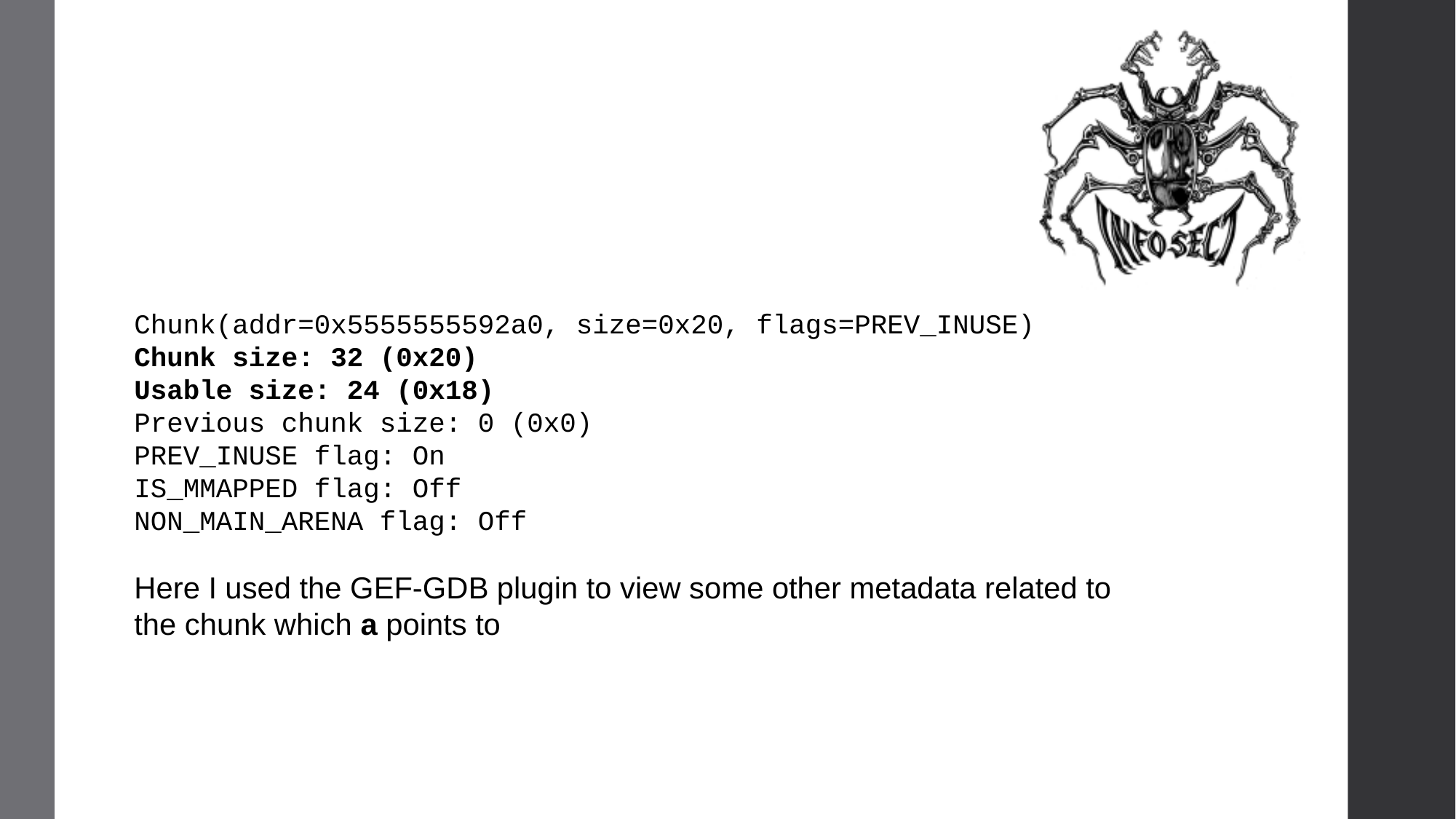

Chunk(addr=0x5555555592a0, size=0x20, flags=PREV_INUSE)
Chunk size: 32 (0x20)
Usable size: 24 (0x18)
Previous chunk size: 0 (0x0)
PREV_INUSE flag: On
IS_MMAPPED flag: Off
NON_MAIN_ARENA flag: Off
Here I used the GEF-GDB plugin to view some other metadata related to
the chunk which a points to